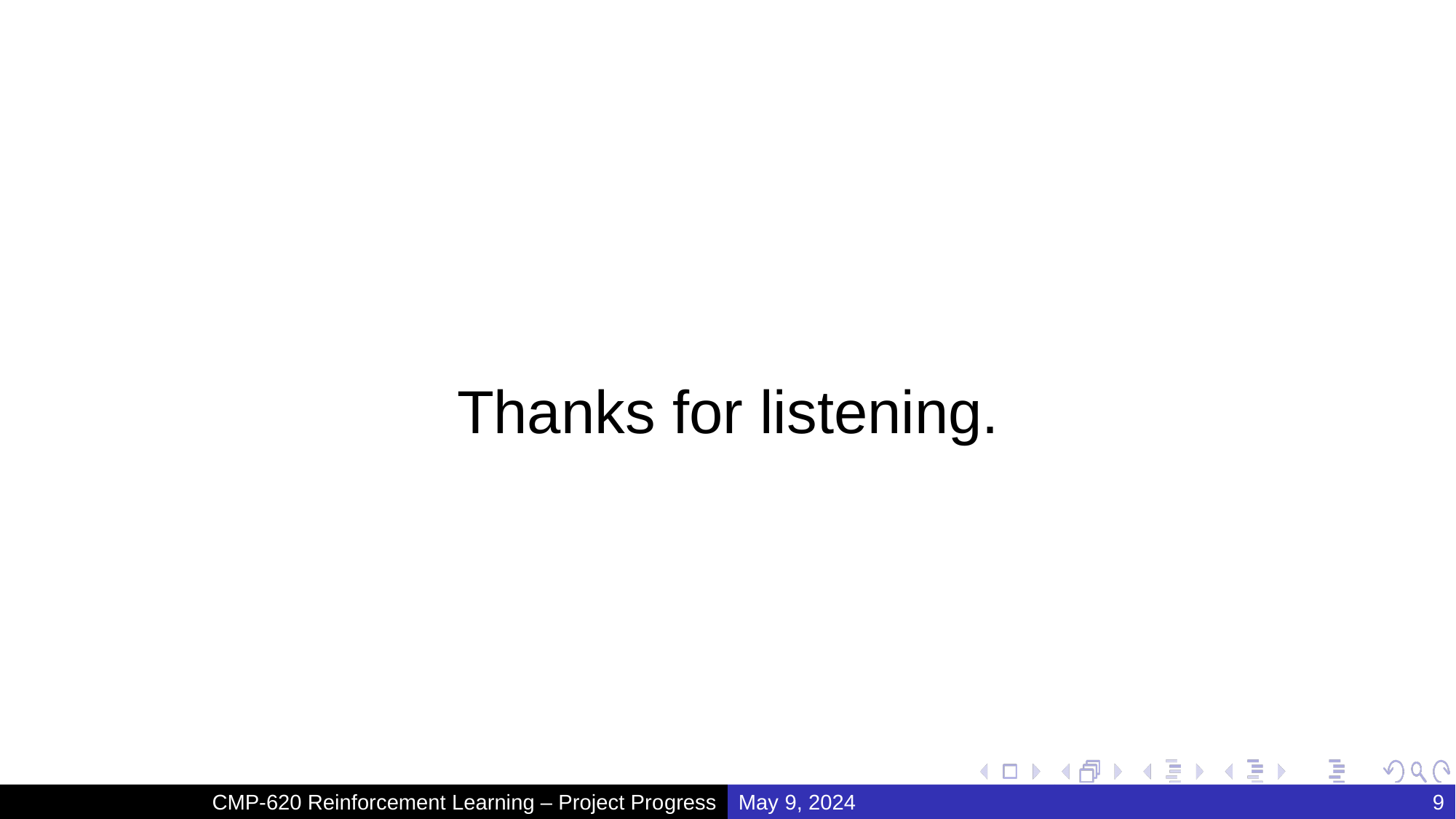

Thanks for listening.
CMP-620 Reinforcement Learning – Project Progress
May 9, 2024
9